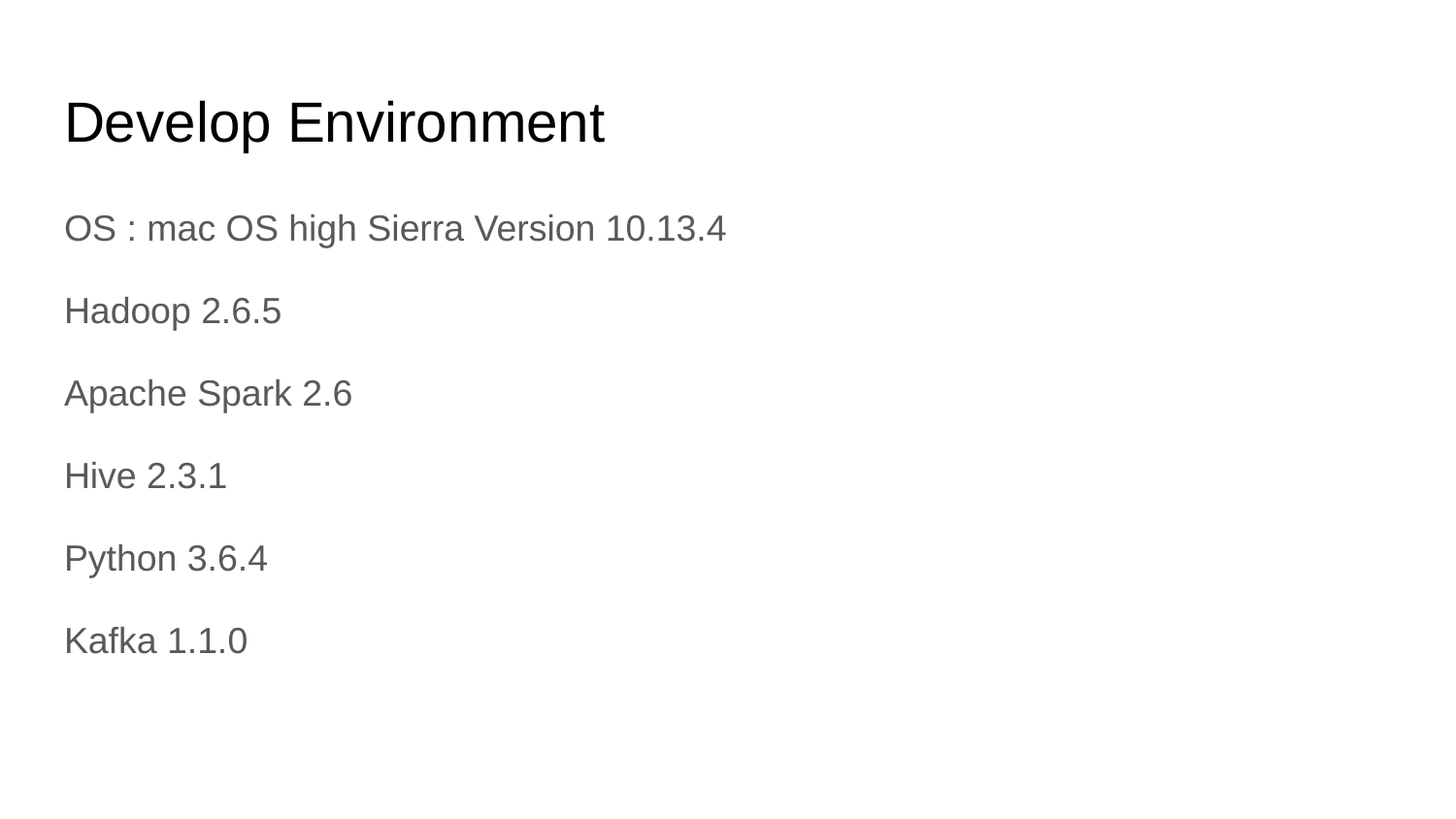

# Develop Environment

OS : mac OS high Sierra Version 10.13.4
Hadoop 2.6.5
Apache Spark 2.6
Hive 2.3.1
Python 3.6.4
Kafka 1.1.0